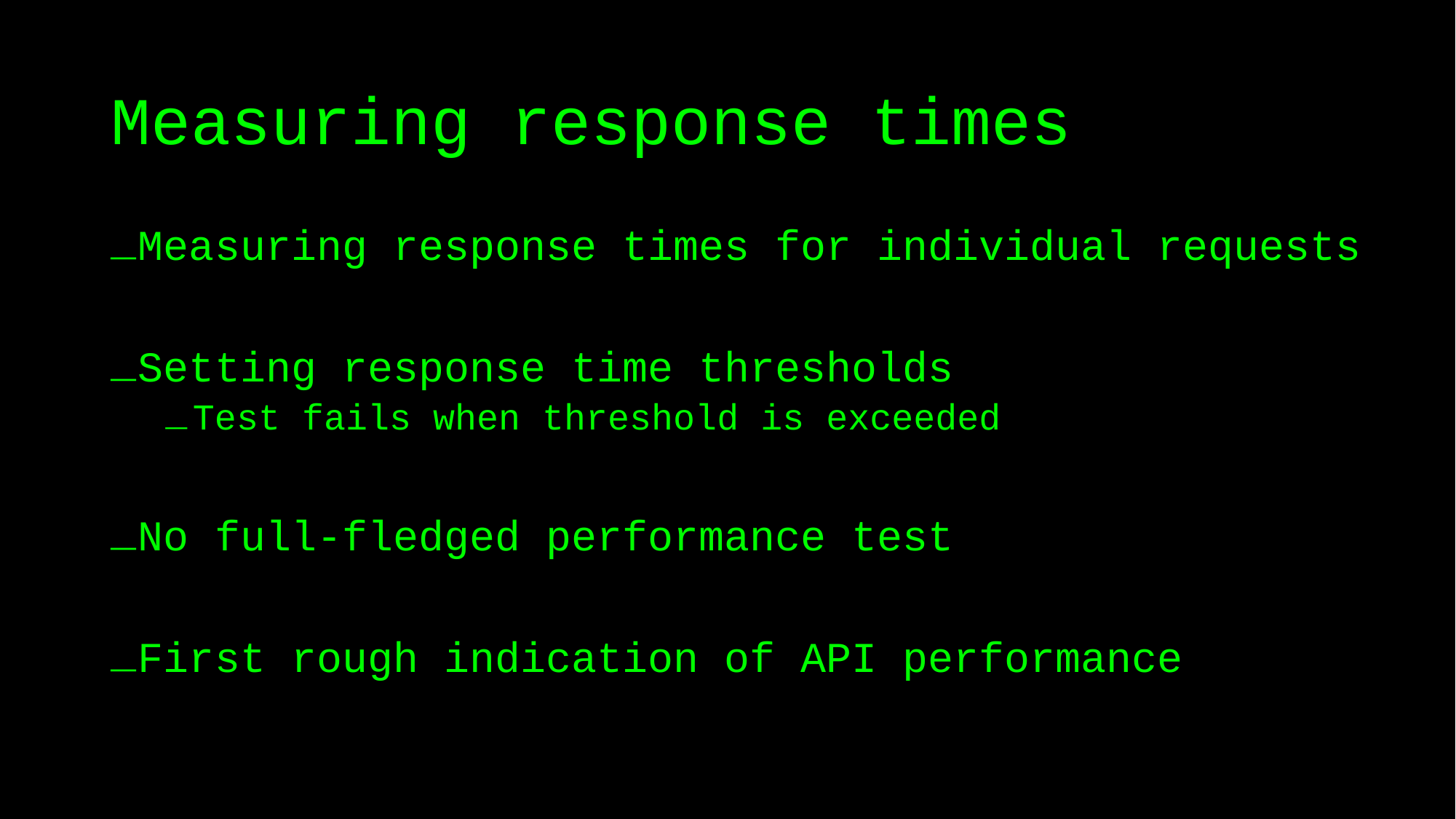

# Measuring response times
Measuring response times for individual requests

Setting response time thresholds
Test fails when threshold is exceeded

No full-fledged performance test

First rough indication of API performance